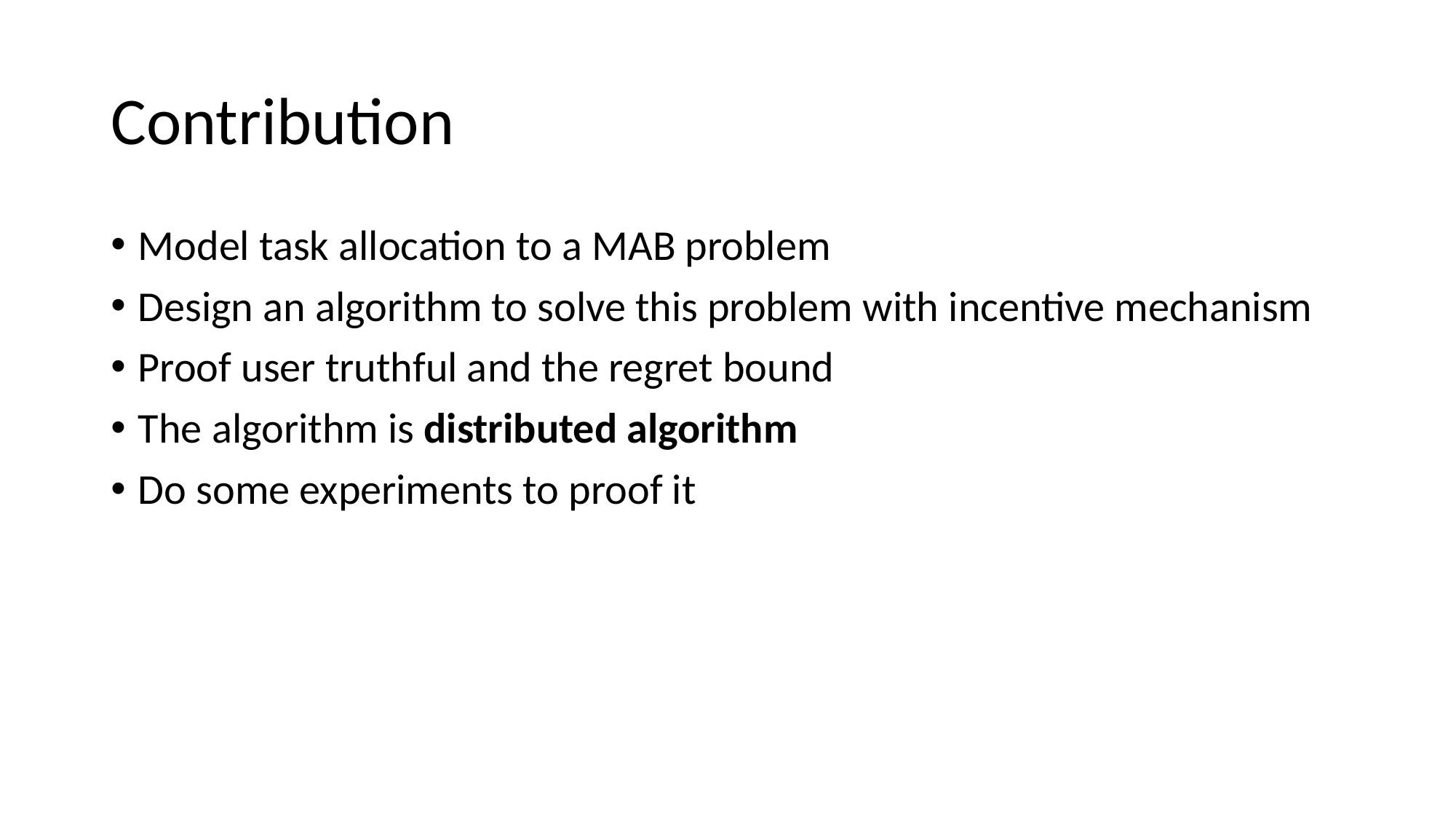

# Contribution
Model task allocation to a MAB problem
Design an algorithm to solve this problem with incentive mechanism
Proof user truthful and the regret bound
The algorithm is distributed algorithm
Do some experiments to proof it